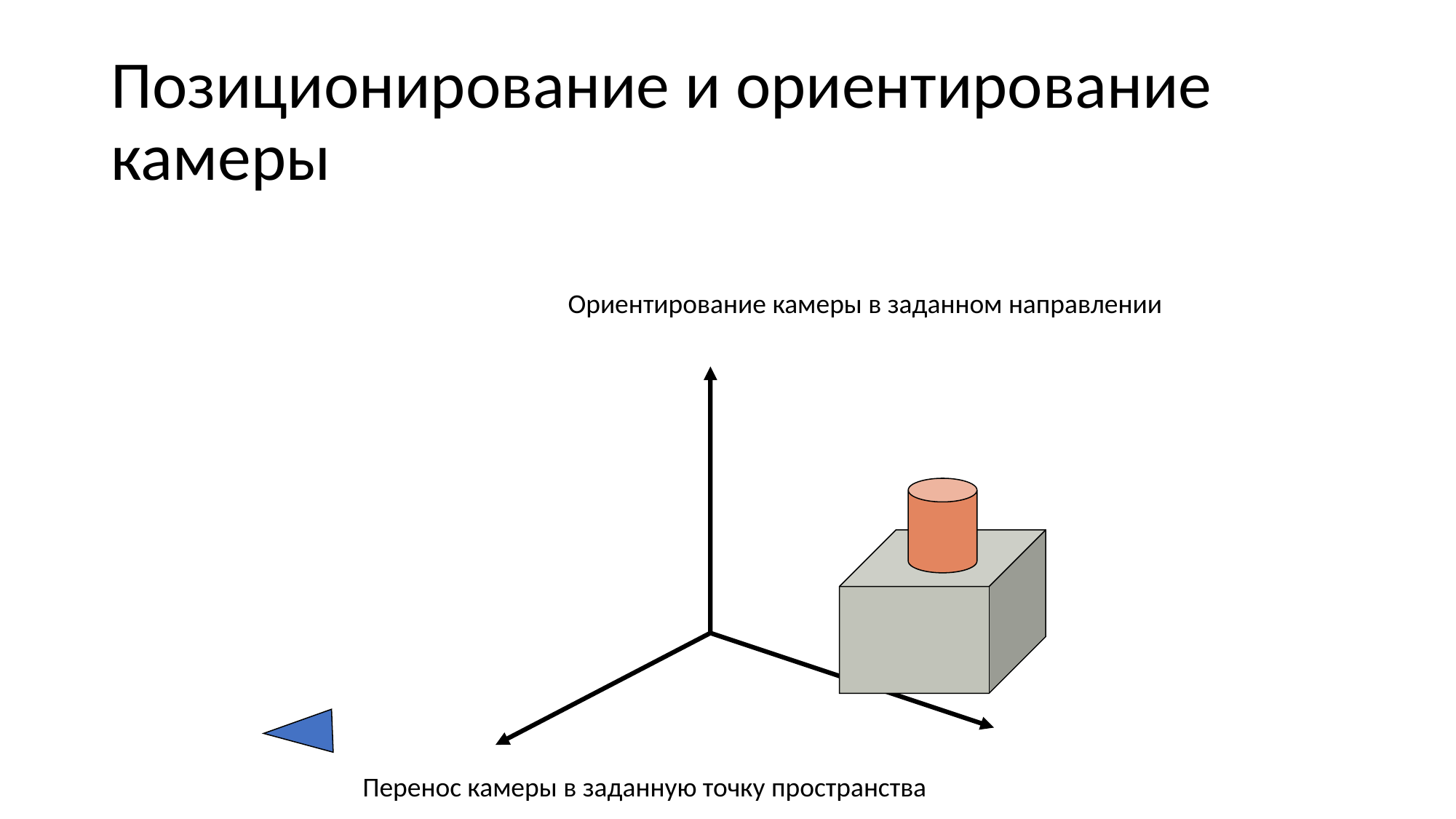

# Позиционирование и ориентирование камеры
Ориентирование камеры в заданном направлении

Перенос камеры в заданную точку пространства